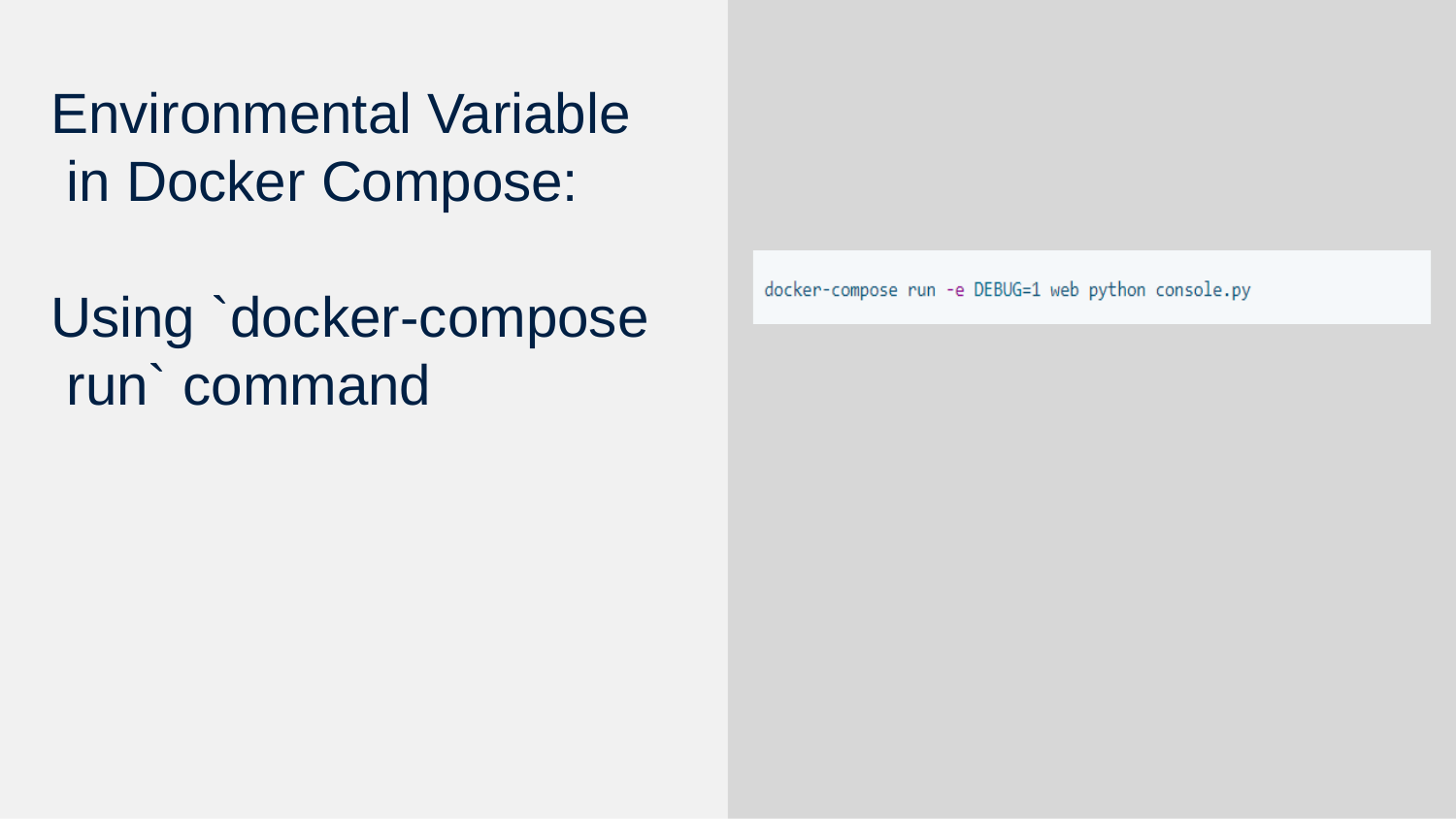

# Environmental Variable  in Docker Compose:
Using `docker-compose  run` command